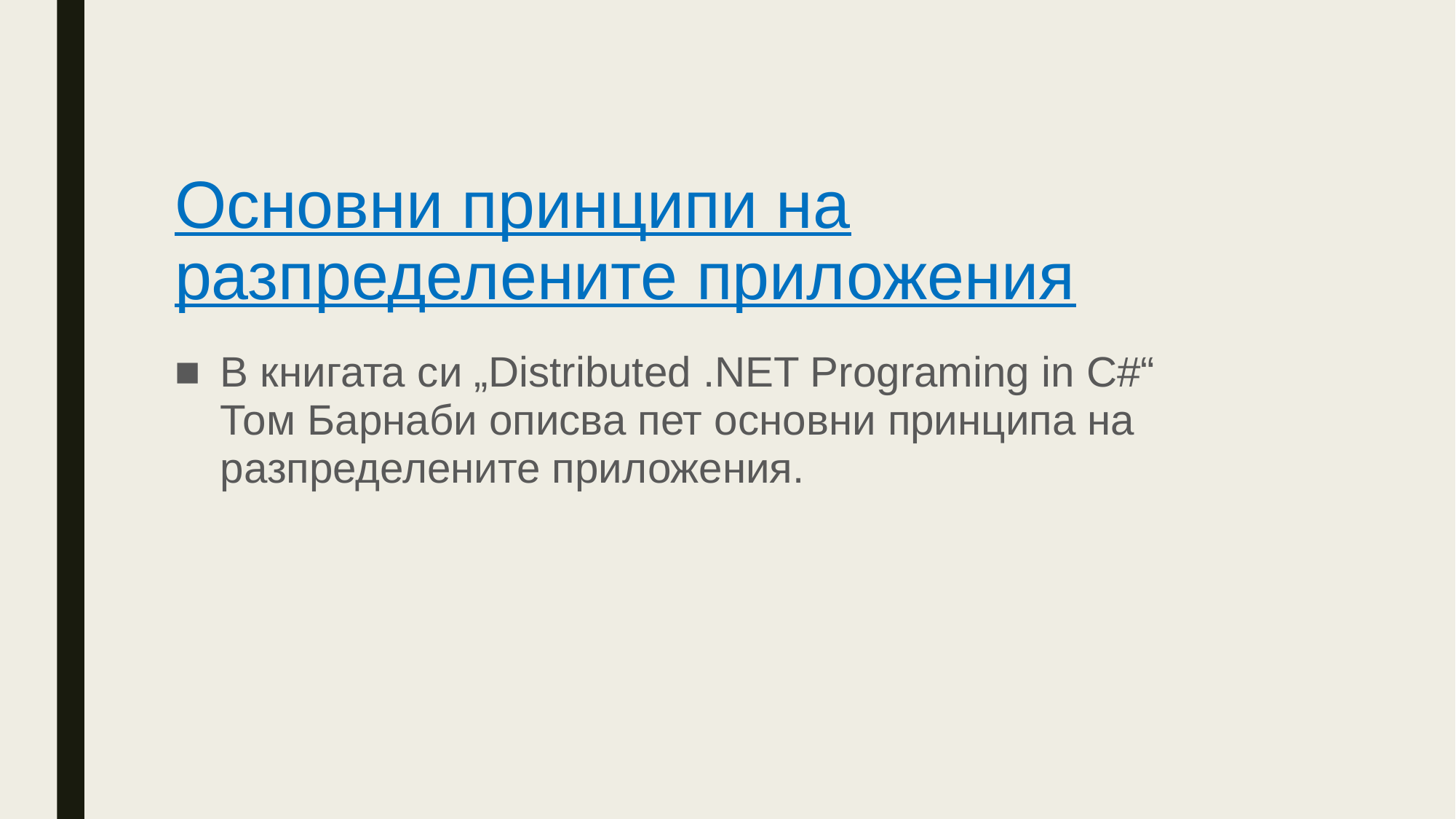

# Основни принципи на разпределените приложения
В книгата си „Distributed .NET Programing in C#“ Том Барнаби описва пет основни принципа на разпределените приложения.